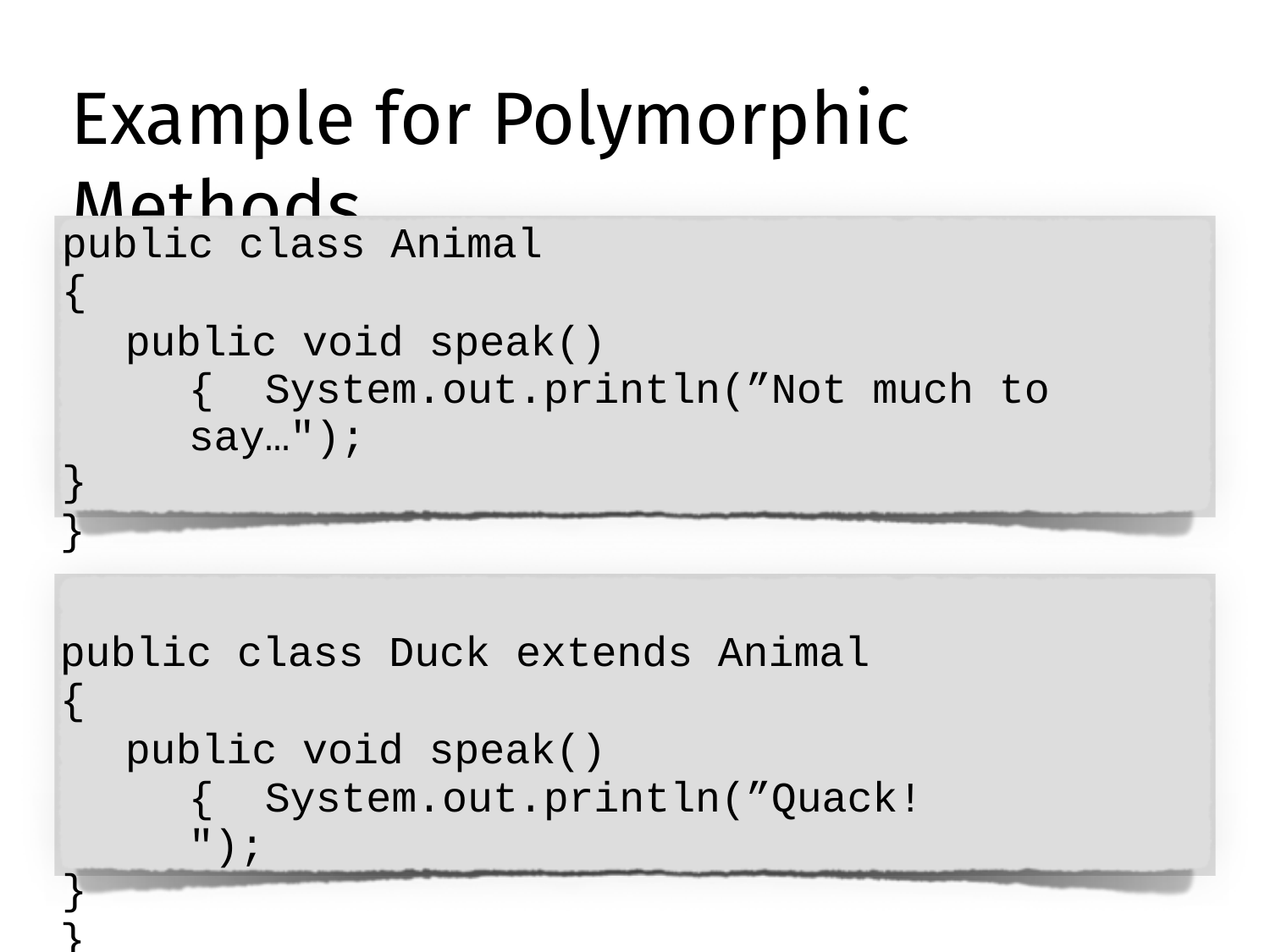

# Example for Polymorphic Methods

public class Animal
{
public void speak() {  System.out.println(”Not much to say…");
}
}

public class Duck extends Animal
{
public void speak() {  System.out.println(”Quack!");
}
}